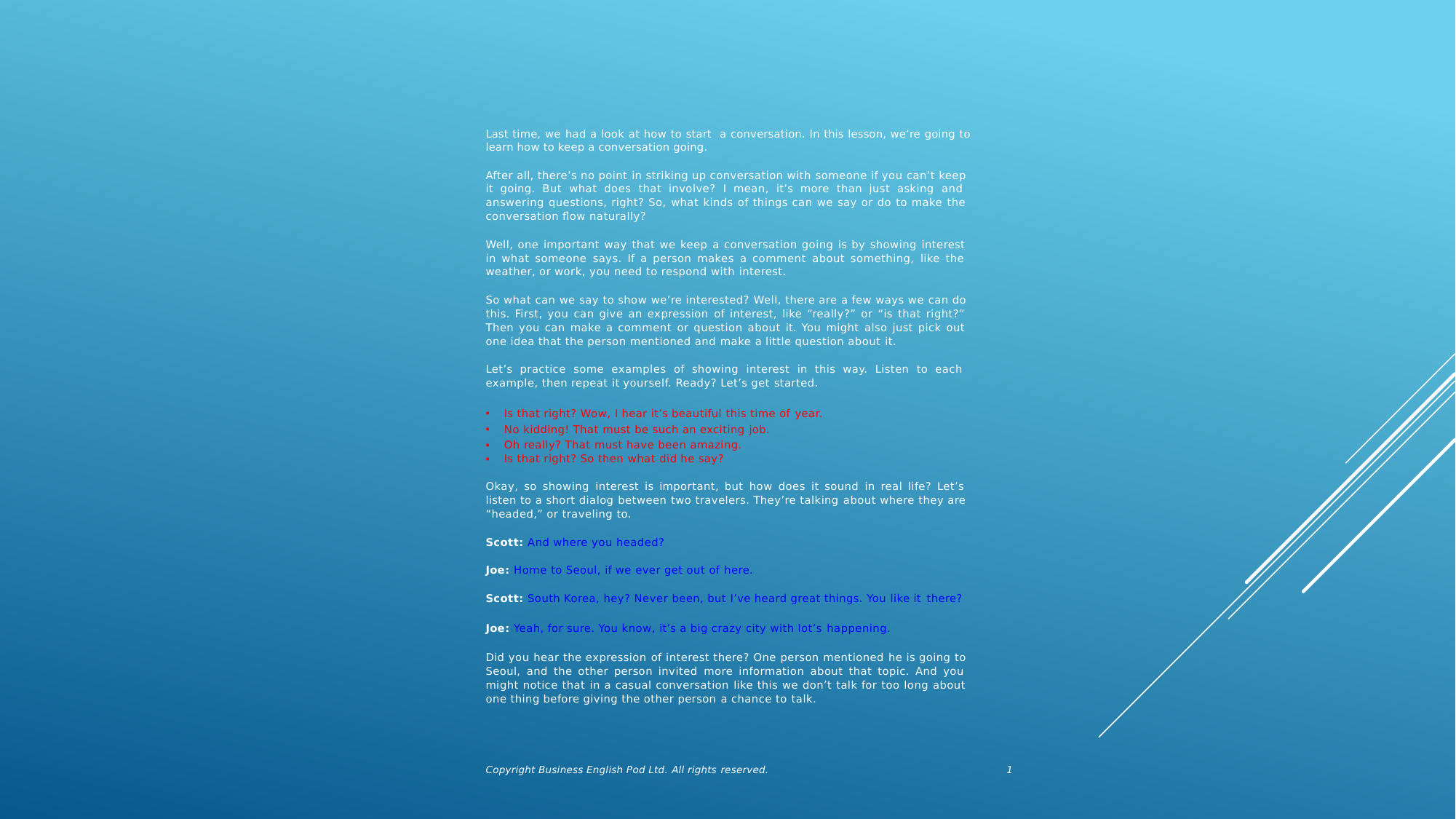

Last time, we had a look at how to start  a conversation. In this lesson, we’re going to learn how to keep a conversation going.

After all, there’s no point in striking up conversation with someone if you can’t keep  it going. But what does that involve? I mean, it’s more than just asking and  answering questions, right? So, what kinds of things can we say or do to make the  conversation flow naturally?

Well, one important way that we keep a conversation going is by showing interest  in what someone says. If a person makes a comment about something, like the  weather, or work, you need to respond with interest.

So what can we say to show we’re interested? Well, there are a few ways we can do  this. First, you can give an expression of interest, like “really?” or “is that right?”  Then you can make a comment or question about it. You might also just pick out  one idea that the person mentioned and make a little question about it.

Let’s practice some examples of showing interest in this way. Listen to each  example, then repeat it yourself. Ready? Let’s get started.

Is that right? Wow, I hear it’s beautiful this time of year.
No kidding! That must be such an exciting job.
Oh really? That must have been amazing.
Is that right? So then what did he say?

Okay, so showing interest is important, but how does it sound in real life? Let’s  listen to a short dialog between two travelers. They’re talking about where they are  “headed,” or traveling to.

Scott: And where you headed?

Joe: Home to Seoul, if we ever get out of here.

Scott: South Korea, hey? Never been, but I’ve heard great things. You like it there?

Joe: Yeah, for sure. You know, it’s a big crazy city with lot’s happening.

Did you hear the expression of interest there? One person mentioned he is going to  Seoul, and the other person invited more information about that topic. And you  might notice that in a casual conversation like this we don’t talk for too long about  one thing before giving the other person a chance to talk.
Copyright Business English Pod Ltd. All rights reserved.
1